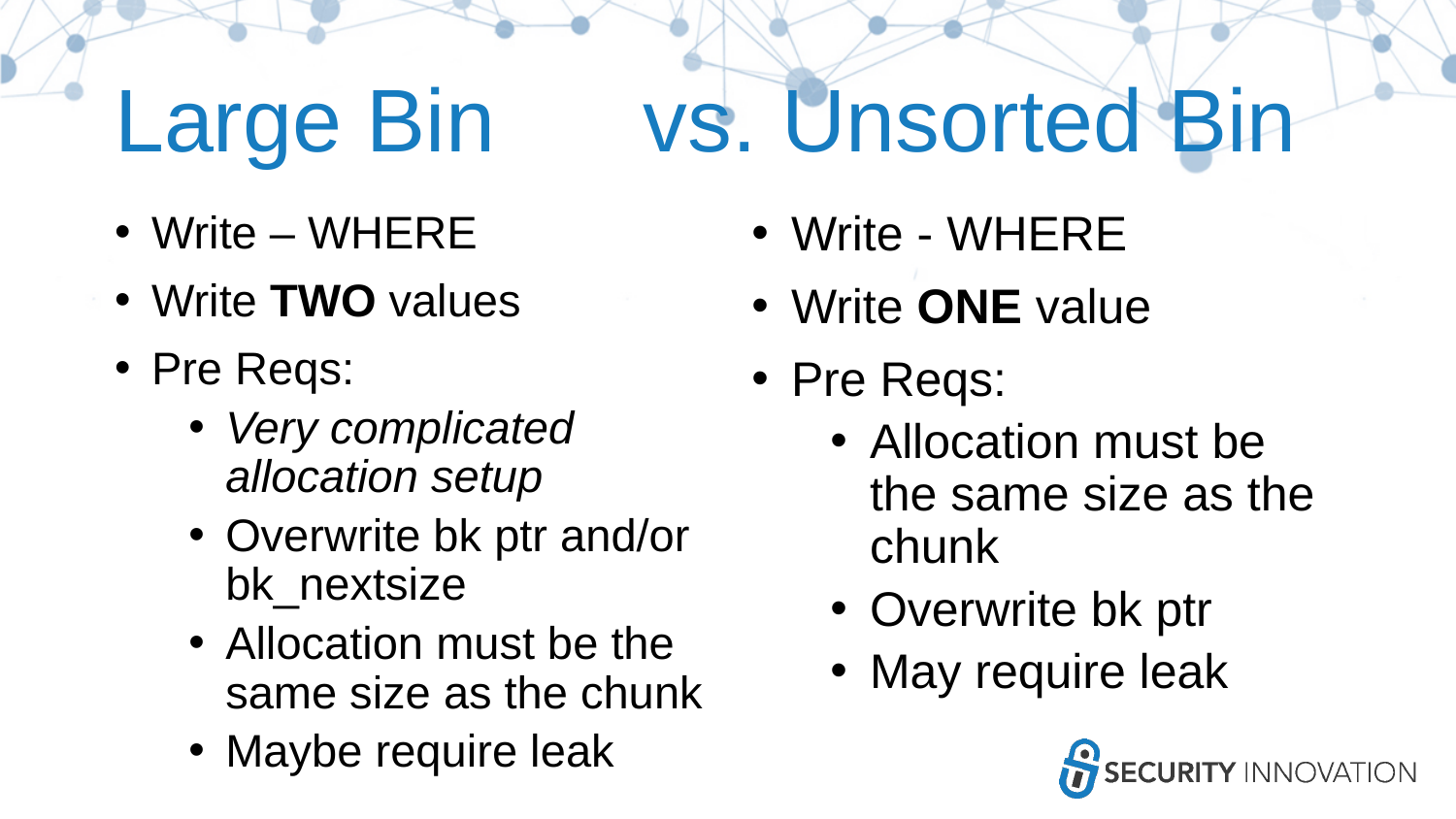

# Large Bin      vs. Unsorted Bin
Write – WHERE
Write TWO values
Pre Reqs:
Very complicated allocation setup
Overwrite bk ptr and/or bk_nextsize
Allocation must be the same size as the chunk
Maybe require leak

Write - WHERE
Write ONE value
Pre Reqs:
Allocation must be the same size as the chunk
Overwrite bk ptr
May require leak